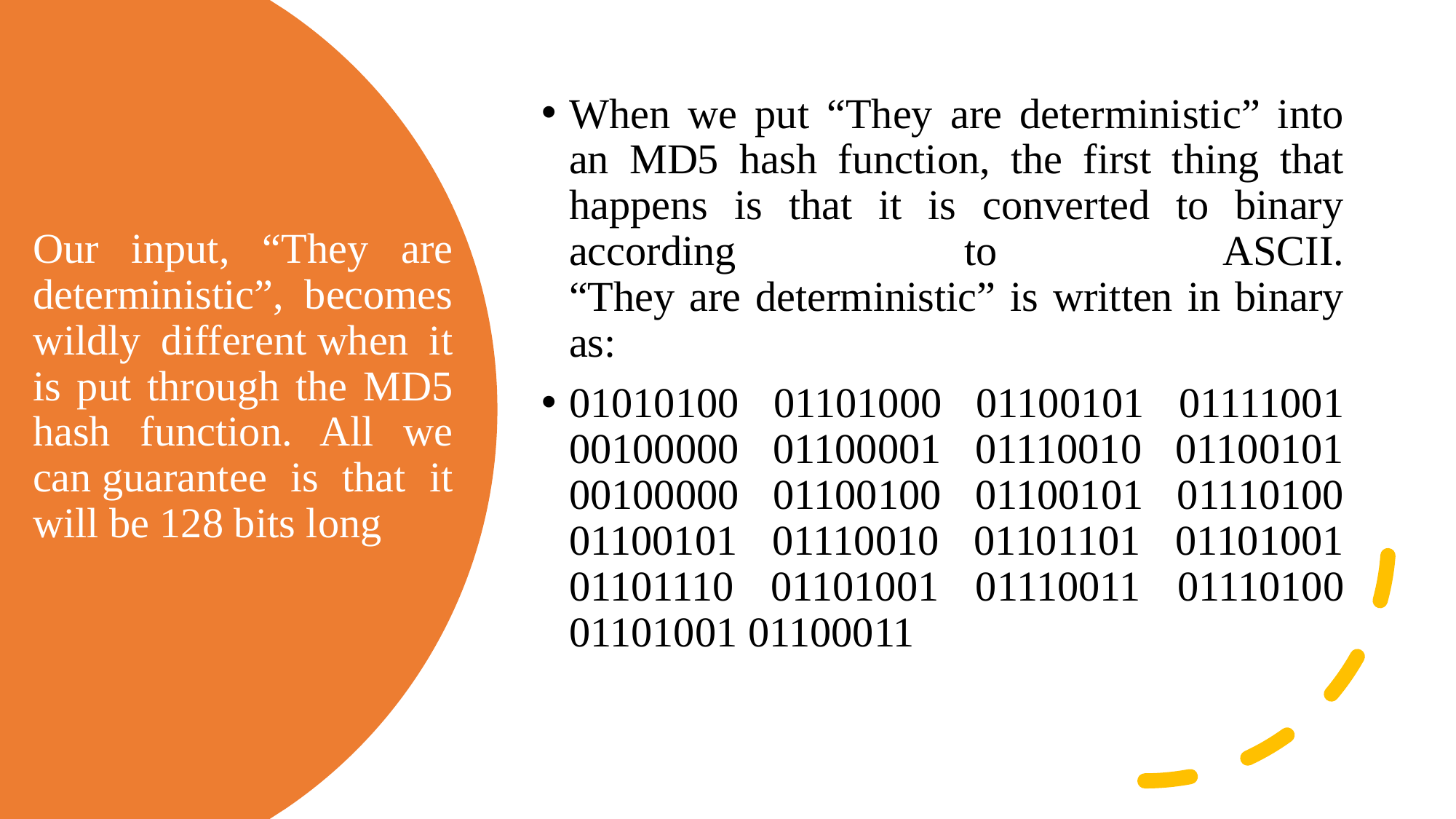

When we put “They are deterministic” into an MD5 hash function, the first thing that happens is that it is converted to binary according to ASCII.
“They are deterministic” is written in binary as:
01010100 01101000 01100101 01111001 00100000 01100001 01110010 01100101 00100000 01100100 01100101 01110100 01100101 01110010 01101101 01101001 01101110 01101001 01110011 01110100 01101001 01100011

# Our input, “They are deterministic”, becomes wildly different when it is put through the MD5 hash function. All we can guarantee is that it will be 128 bits long